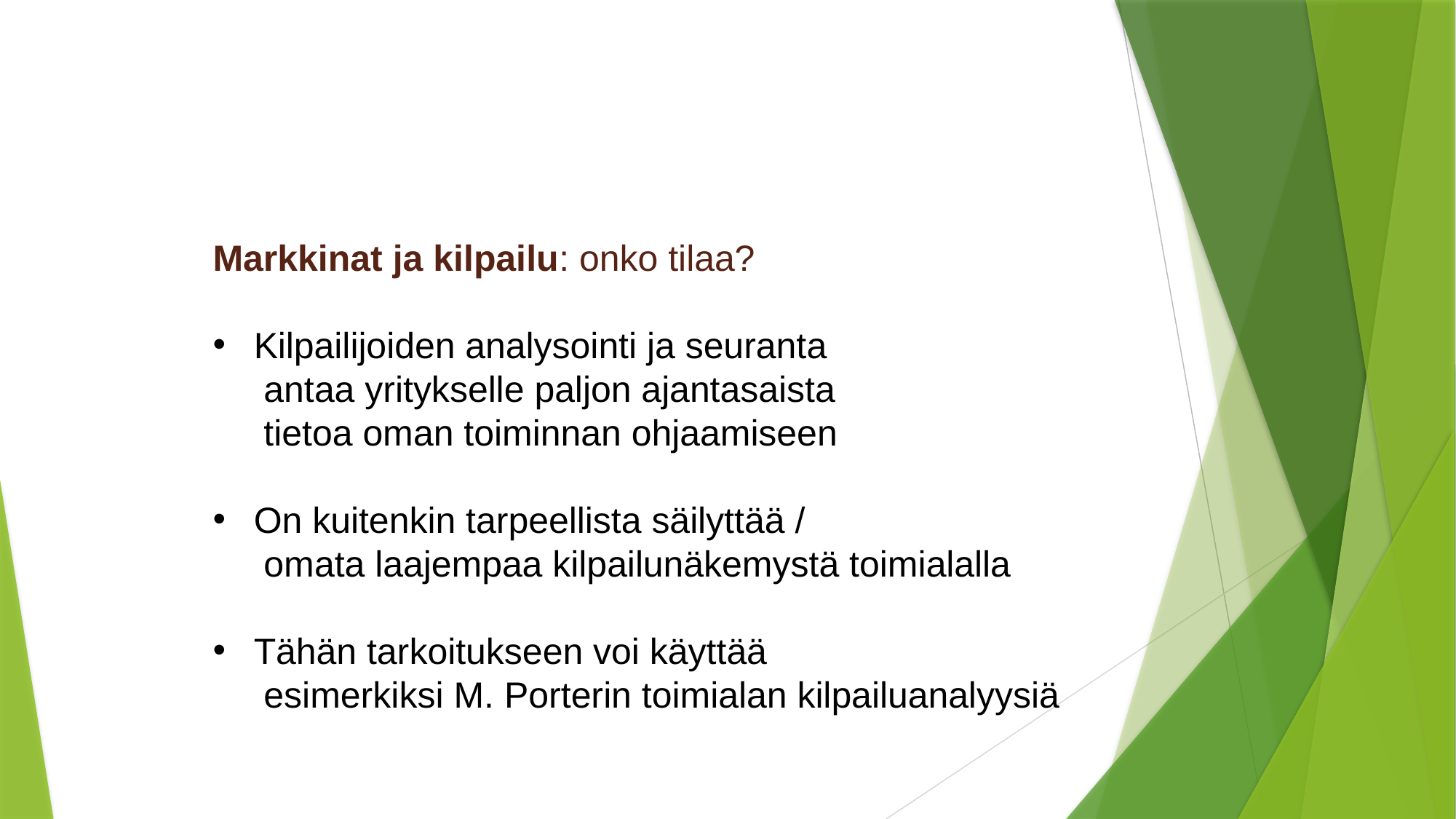

Markkinat ja kilpailu: onko tilaa?

Kilpailijoiden analysointi ja seuranta
     antaa yritykselle paljon ajantasaista
     tietoa oman toiminnan ohjaamiseen

On kuitenkin tarpeellista säilyttää /
     omata laajempaa kilpailunäkemystä toimialalla

Tähän tarkoitukseen voi käyttää
     esimerkiksi M. Porterin toimialan kilpailuanalyysiä